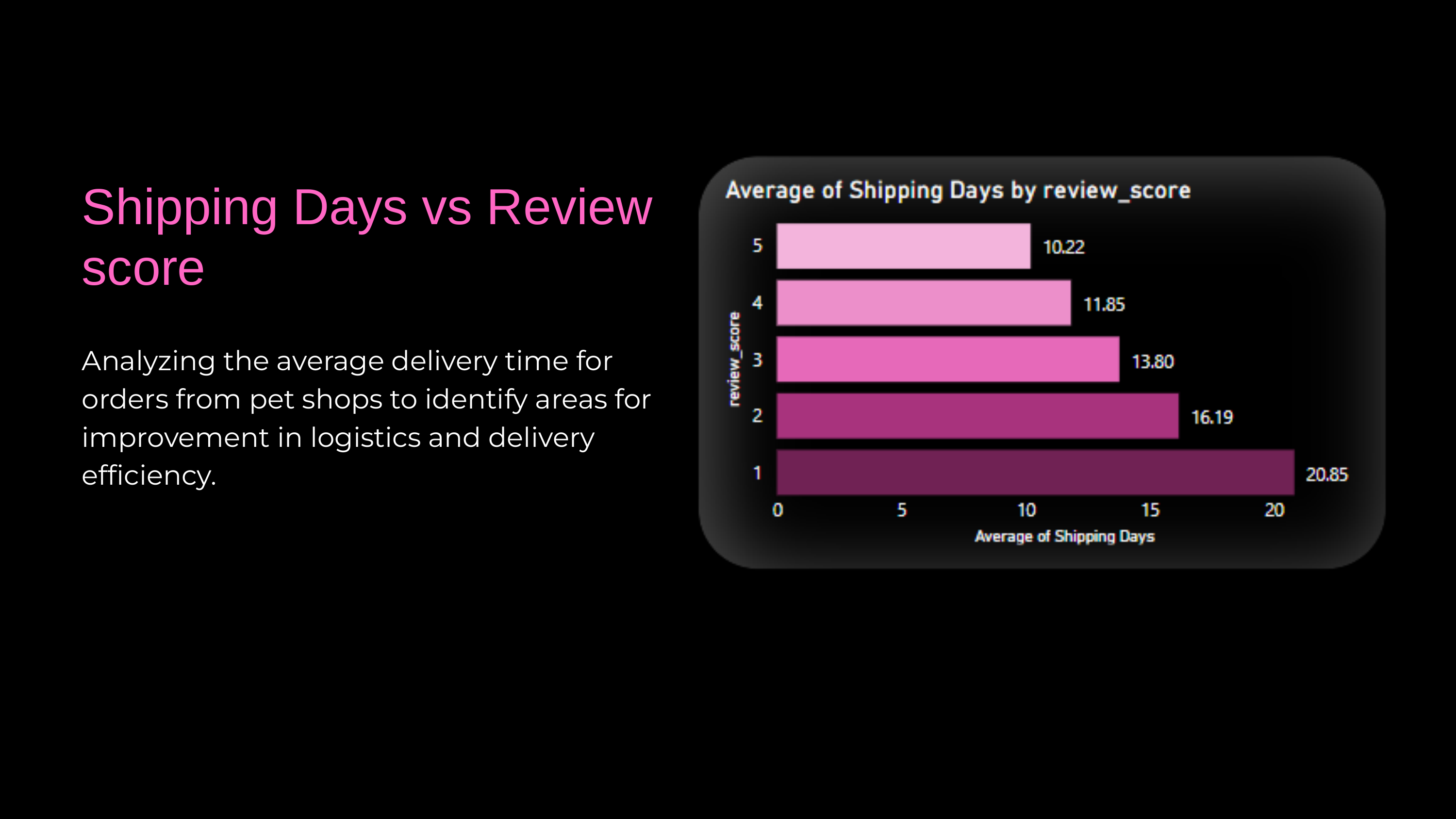

Shipping Days vs Review score

Analyzing the average delivery time for orders from pet shops to identify areas for improvement in logistics and delivery efficiency.